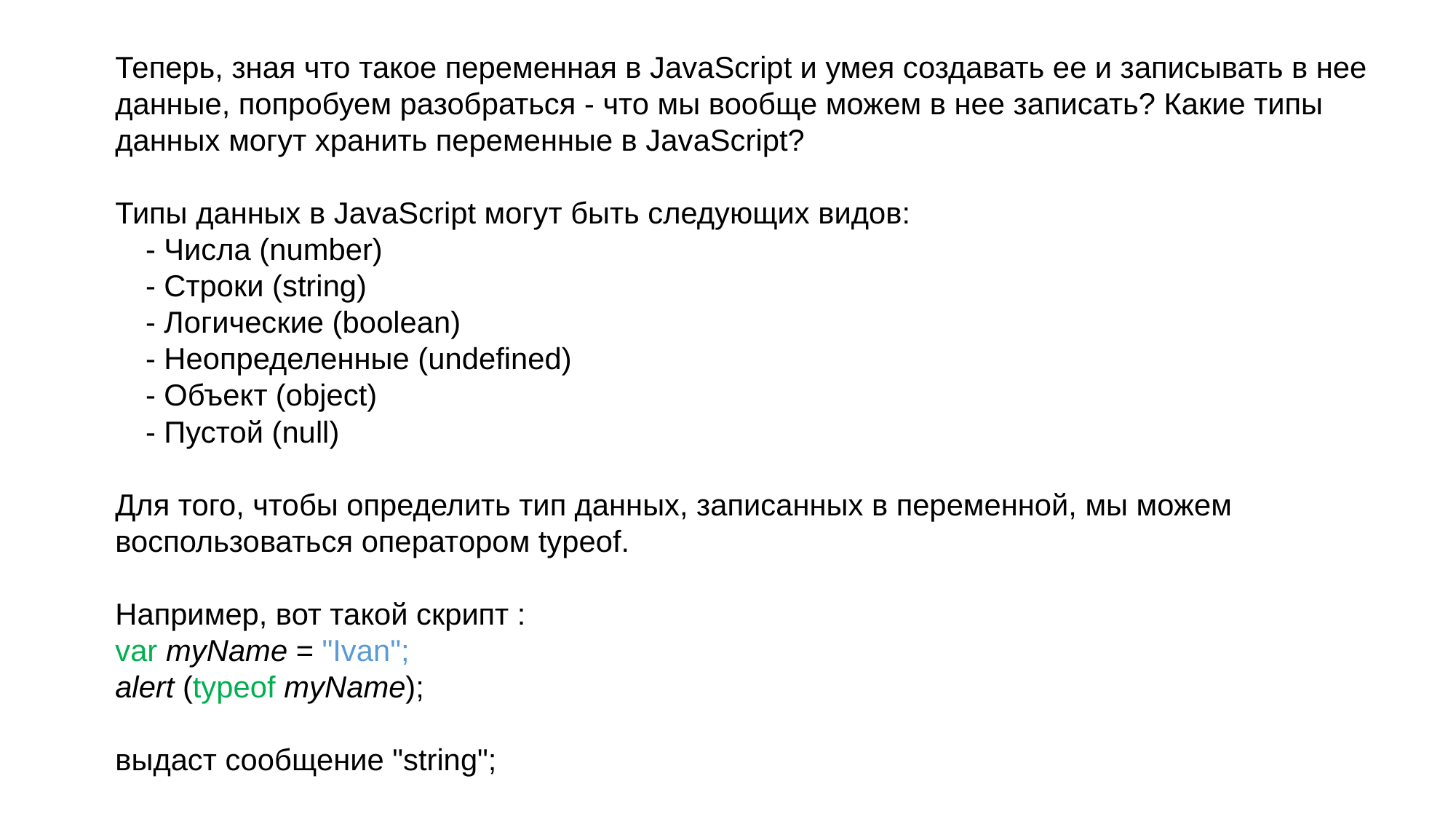

Теперь, зная что такое переменная в JavaScript и умея создавать ее и записывать в нее данные, попробуем разобраться - что мы вообще можем в нее записать? Какие типы данных могут хранить переменные в JavaScript?

Типы данных в JavaScript могут быть следующих видов:
 - Числа (number)
 - Строки (string)
 - Логические (boolean)
 - Неопределенные (undefined)
 - Объект (object)
 - Пустой (null)

Для того, чтобы определить тип данных, записанных в переменной, мы можем воспользоваться оператором typeof.

Например, вот такой скрипт :
var myName = "Ivan";
alert (typeof myName);
выдаст сообщение "string";